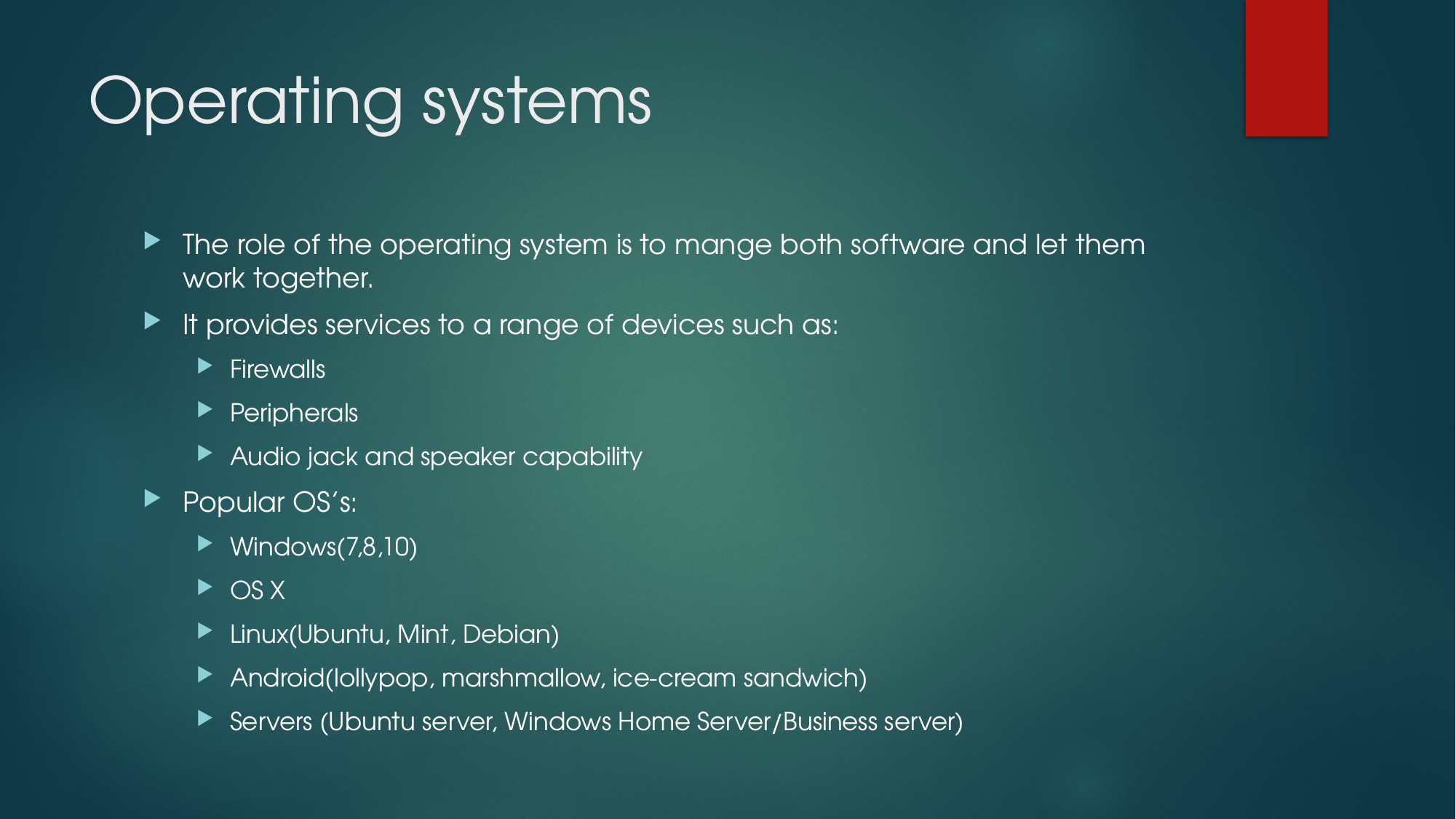

# Operating systems
The role of the operating system is to mange both software and let them work together.
It provides services to a range of devices such as:
Firewalls
Peripherals
Audio jack and speaker capability
Popular OS’s:
Windows(7,8,10)
OS X
Linux(Ubuntu, Mint, Debian)
Android(lollypop, marshmallow, ice-cream sandwich)
Servers (Ubuntu server, Windows Home Server/Business server)